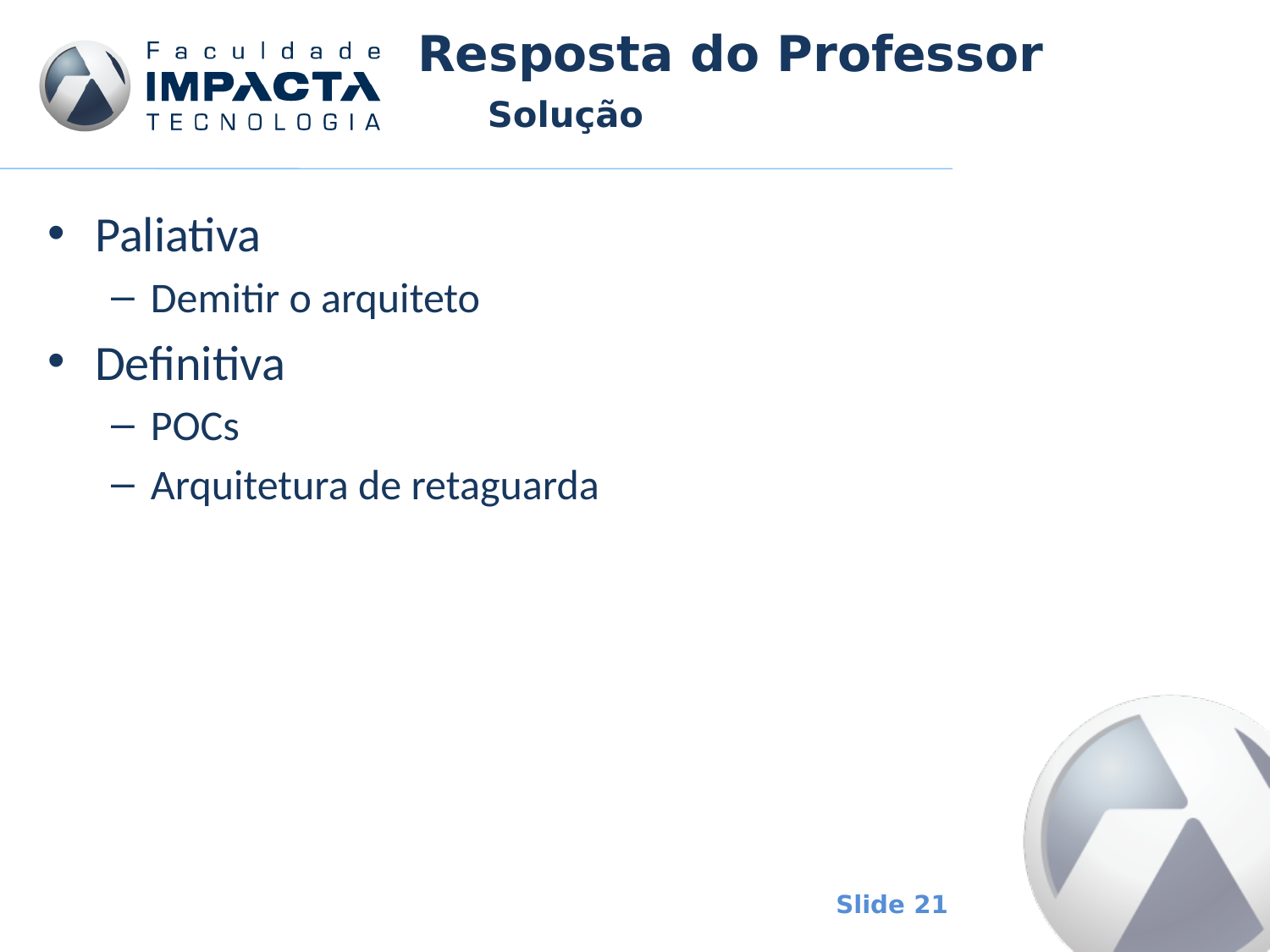

# Resposta do Professor
Solução
Paliativa
Demitir o arquiteto
Definitiva
POCs
Arquitetura de retaguarda